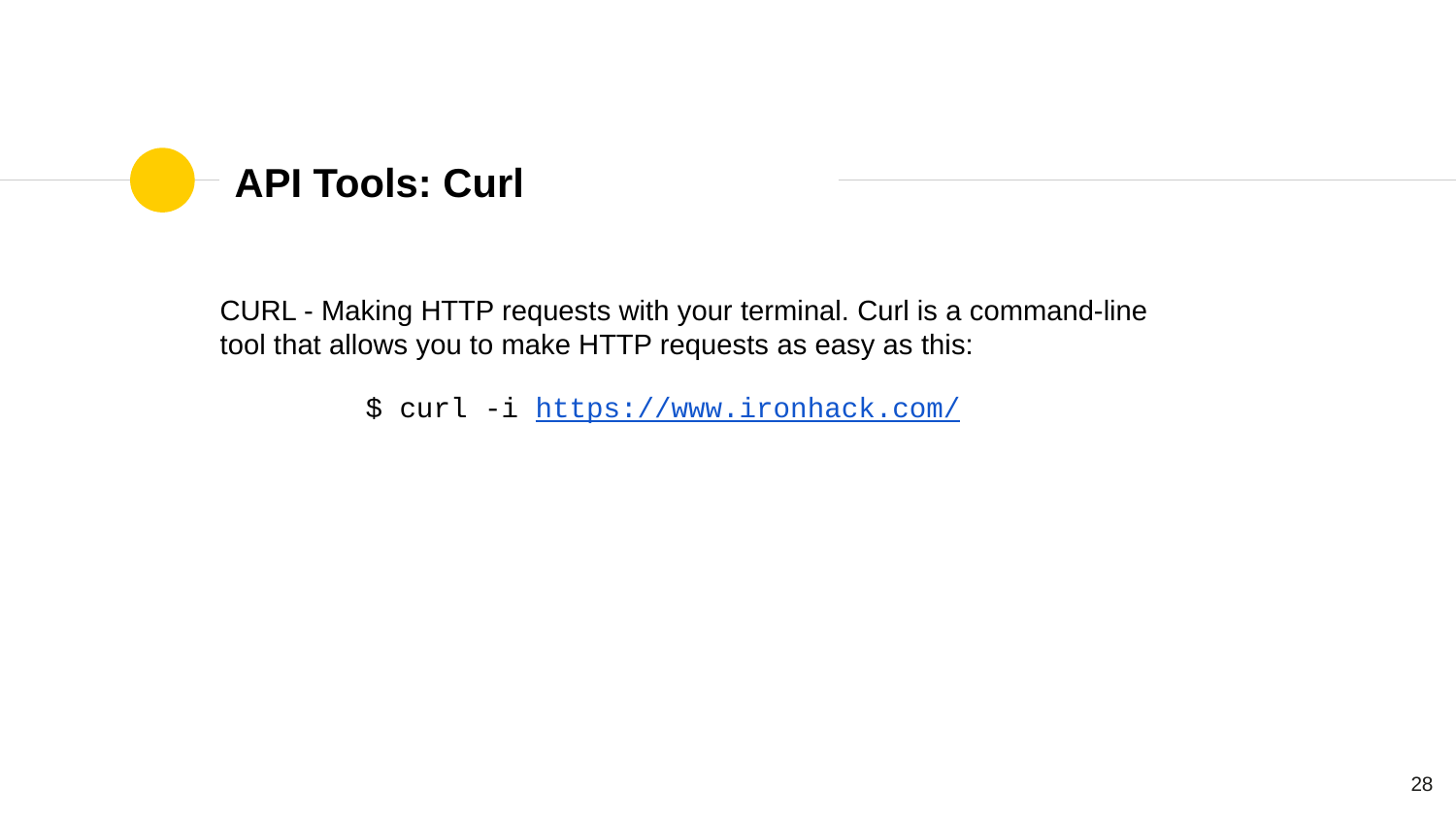

# API Tools: Curl
CURL - Making HTTP requests with your terminal. Curl is a command-line tool that allows you to make HTTP requests as easy as this:

$ curl -i https://www.ironhack.com/

28